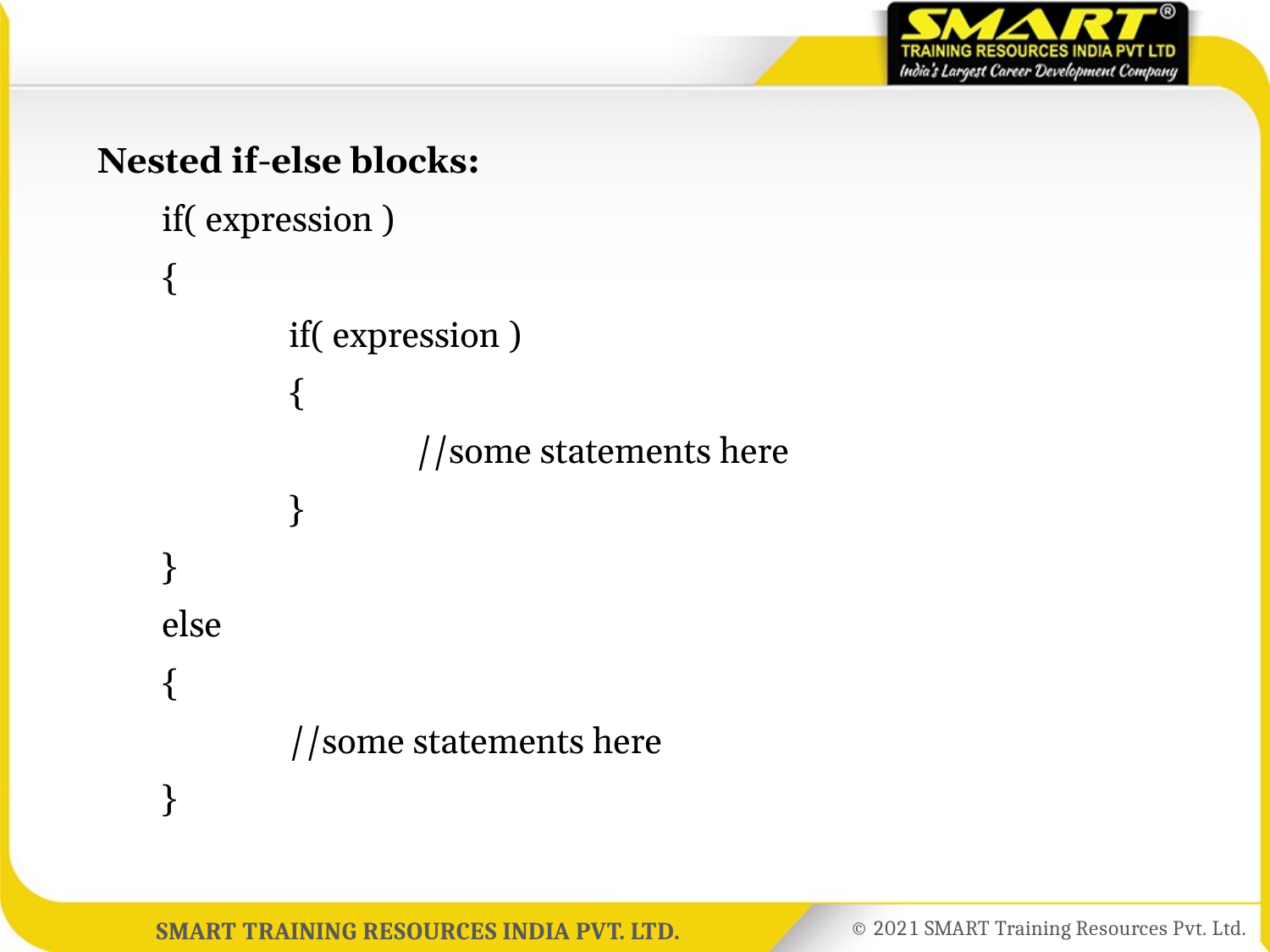

Nested if-else blocks:
	if( expression )
	{
		if( expression )
		{
			//some statements here
		}
	}
	else
	{
		//some statements here
	}